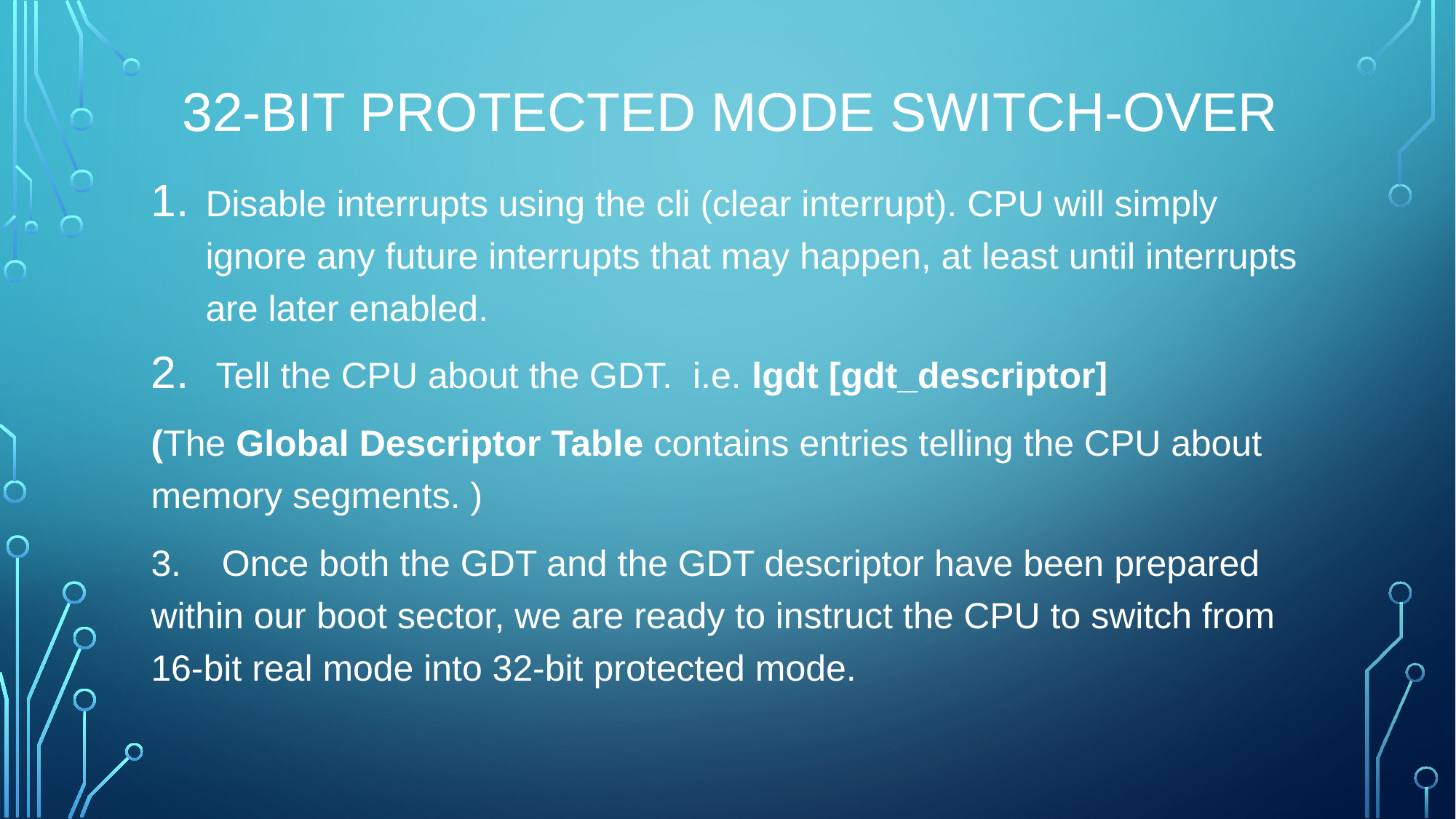

# 32-bit protected mode switch-over
Disable interrupts using the cli (clear interrupt). CPU will simply ignore any future interrupts that may happen, at least until interrupts are later enabled.
 Tell the CPU about the GDT.  i.e. lgdt [gdt_descriptor]
(The Global Descriptor Table contains entries telling the CPU about memory segments. )
3.    Once both the GDT and the GDT descriptor have been prepared within our boot sector, we are ready to instruct the CPU to switch from 16-bit real mode into 32-bit protected mode.